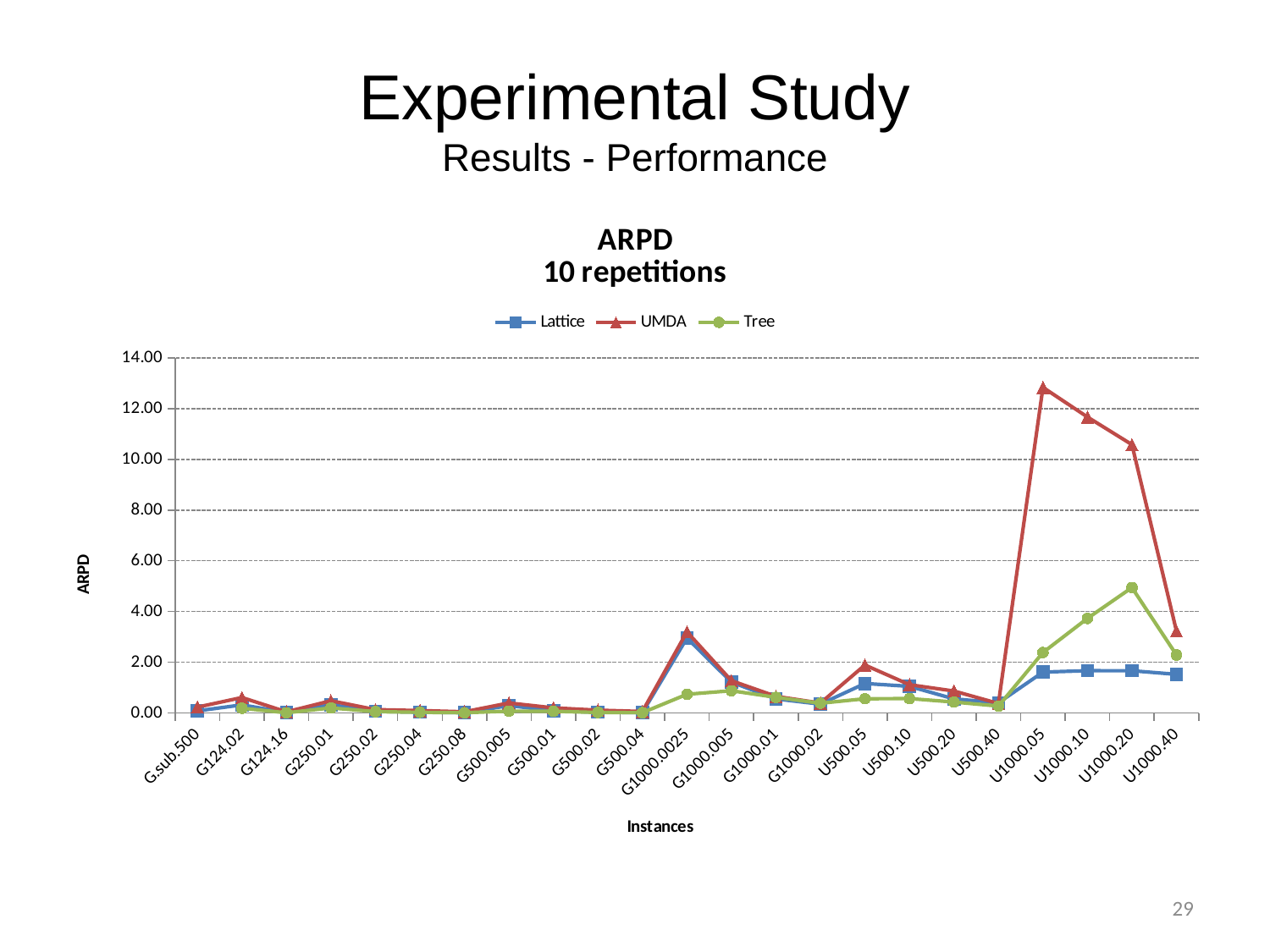

# Experimental Study Results - Performance

### Chart: ARPD
10 repetitions

| Category | Lattice | UMDA | Tree |
|---|---|---|---|
| G.sub.500 | 0.0868172108635928 | 0.234660766961651 | None |
| G124.02 | 0.323076923076923 | 0.612820512820515 | 0.192307692307692 |
| G124.16 | 0.0220489977728285 | 0.0507795100222717 | 0.0133630289532294 |
| G250.01 | 0.331182795698926 | 0.486021505376345 | 0.203225806451613 |
| G250.02 | 0.0700564971751441 | 0.136158192090398 | 0.0576271186440678 |
| G250.04 | 0.0354629629629639 | 0.0987037037037028 | 0.0311111111111111 |
| G250.08 | 0.0142971887550205 | 0.053092369477912 | 0.0139759036144579 |
| G500.005 | 0.295628415300546 | 0.398360655737705 | 0.0770491803278689 |
| G500.01 | 0.0914529914529915 | 0.205270655270654 | 0.0713675213675213 |
| G500.02 | 0.0333333333333333 | 0.114797507788162 | 0.0253894080996884 |
| G500.04 | 0.0216077537058153 | 0.063188901558341 | 0.0163055872291904 |
| G1000.0025 | 2.958015267175572 | 3.200254452926206 | 0.741984732824427 |
| G1000.005 | 1.220362903225806 | 1.275336021505383 | 0.88125 |
| G1000.01 | 0.557183098591549 | 0.661244131455401 | 0.620492957746479 |
| G1000.02 | 0.354260869565217 | 0.395014492753623 | 0.38863768115942 |
| U500.05 | 1.1664167916042 | 1.892753623188404 | 0.565217391304348 |
| U500.10 | 1.053551912568311 | 1.118579234972672 | 0.572131147540984 |
| U500.20 | 0.56054054054054 | 0.869909909909908 | 0.435675675675676 |
| U500.40 | 0.40631067961165 | 0.379773462783172 | 0.276699029126214 |
| U1000.05 | 1.615584415584416 | 12.8329004329004 | 2.387012987012987 |
| U1000.10 | 1.670588235294118 | 11.66666666666665 | 3.731176470588235 |
| U1000.20 | 1.667897727272727 | 10.5784090909091 | 4.94488636363636 |
| U1000.40 | 1.52587006960557 | 3.235460170146949 | 2.289907192575406 |

29